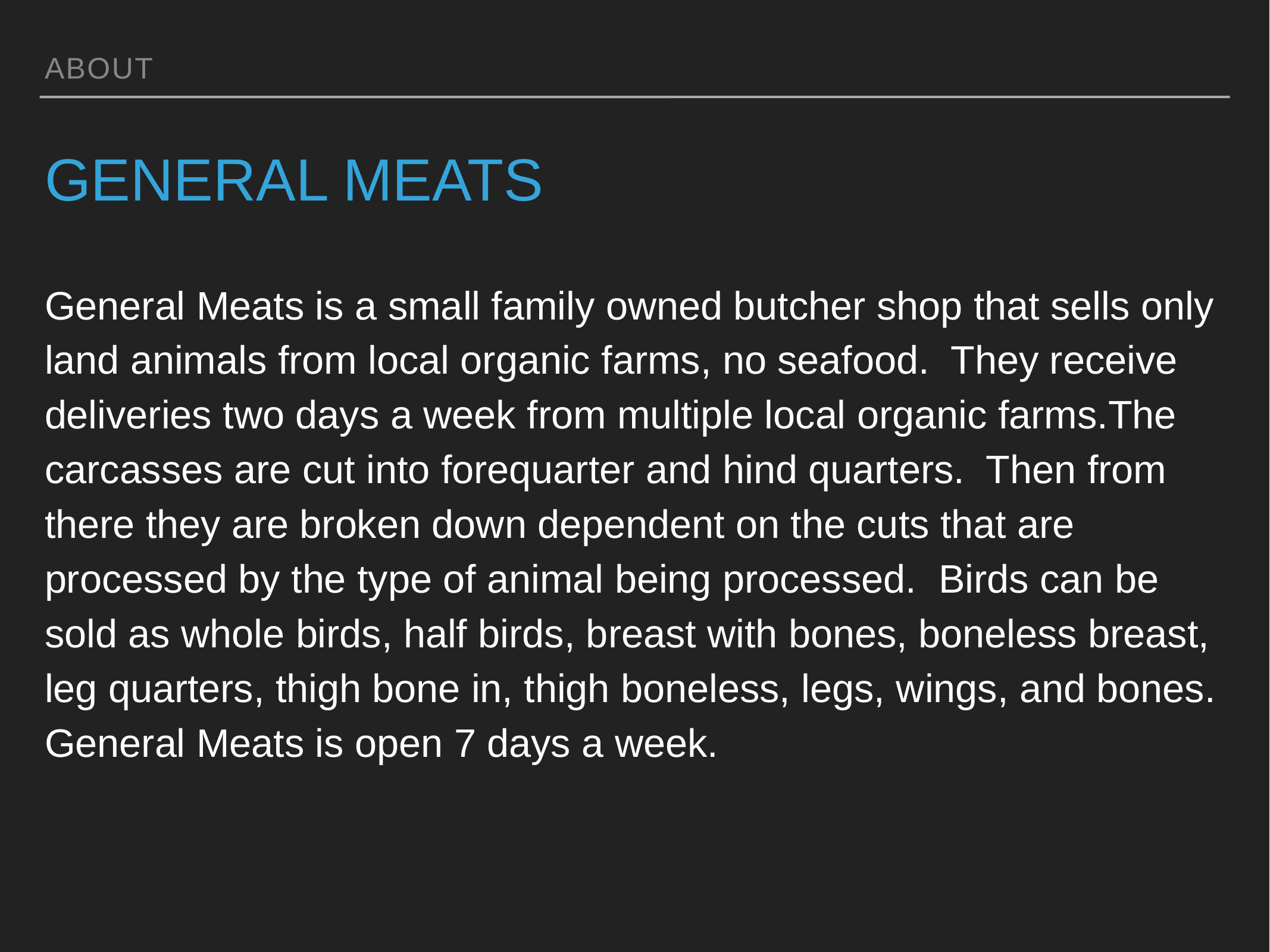

About
# General Meats
General Meats is a small family owned butcher shop that sells only land animals from local organic farms, no seafood.  They receive deliveries two days a week from multiple local organic farms.The carcasses are cut into forequarter and hind quarters.  Then from there they are broken down dependent on the cuts that are processed by the type of animal being processed.  Birds can be sold as whole birds, half birds, breast with bones, boneless breast, leg quarters, thigh bone in, thigh boneless, legs, wings, and bones.
General Meats is open 7 days a week.